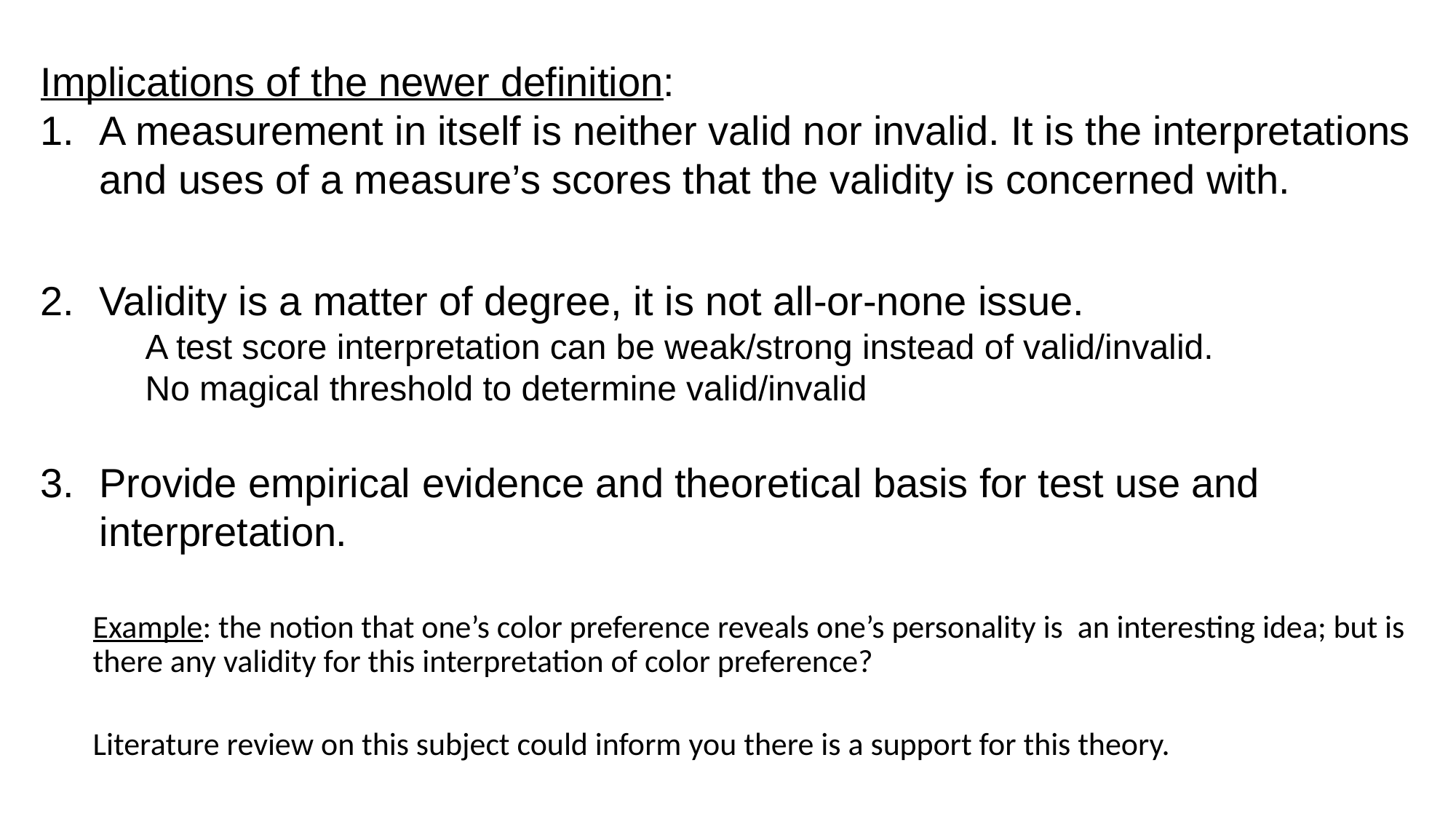

Implications of the newer definition:
A measurement in itself is neither valid nor invalid. It is the interpretations and uses of a measure’s scores that the validity is concerned with.

Validity is a matter of degree, it is not all-or-none issue.
	A test score interpretation can be weak/strong instead of valid/invalid.
	No magical threshold to determine valid/invalid

Provide empirical evidence and theoretical basis for test use and interpretation.

Example: the notion that one’s color preference reveals one’s personality is  an interesting idea; but is there any validity for this interpretation of color preference?

Literature review on this subject could inform you there is a support for this theory.